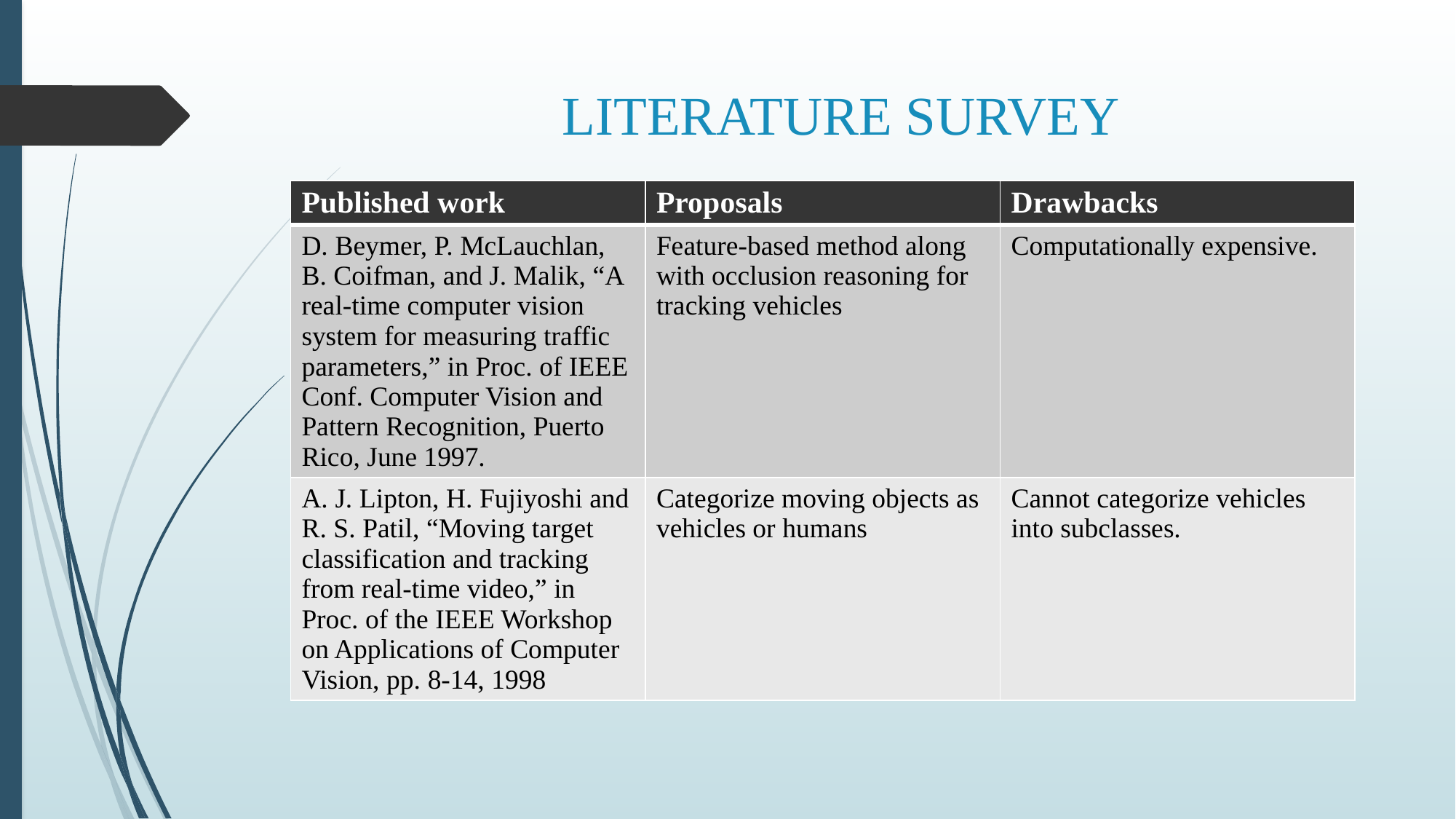

# LITERATURE SURVEY
| Published work | Proposals | Drawbacks |
| --- | --- | --- |
| D. Beymer, P. McLauchlan, B. Coifman, and J. Malik, “A real-time computer vision system for measuring traffic parameters,” in Proc. of IEEE Conf. Computer Vision and Pattern Recognition, Puerto Rico, June 1997. | Feature-based method along with occlusion reasoning for tracking vehicles | Computationally expensive. |
| A. J. Lipton, H. Fujiyoshi and R. S. Patil, “Moving target classification and tracking from real-time video,” in Proc. of the IEEE Workshop on Applications of Computer Vision, pp. 8-14, 1998 | Categorize moving objects as vehicles or humans | Cannot categorize vehicles into subclasses. |